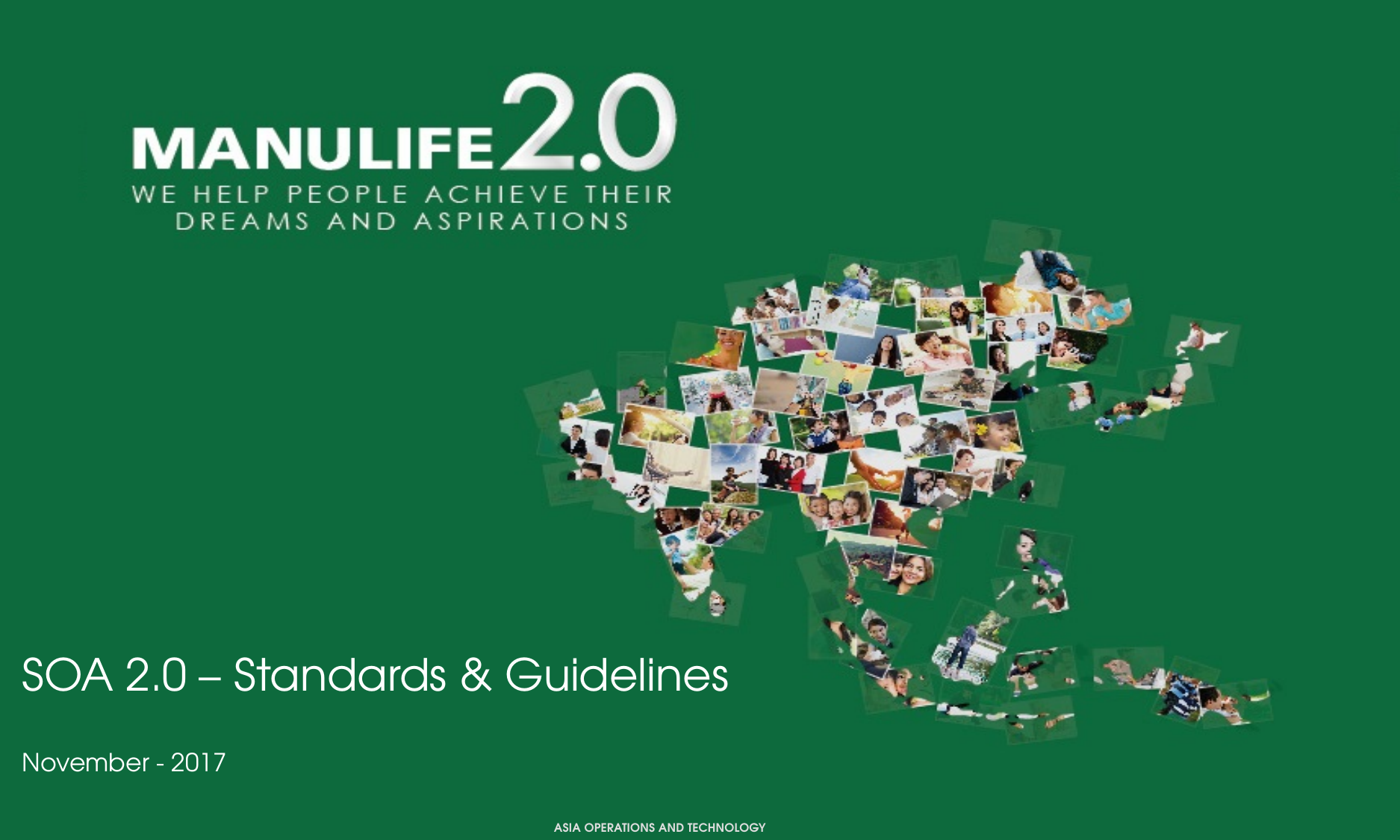

SOA 2.0 – Standards & Guidelines

November - 2017